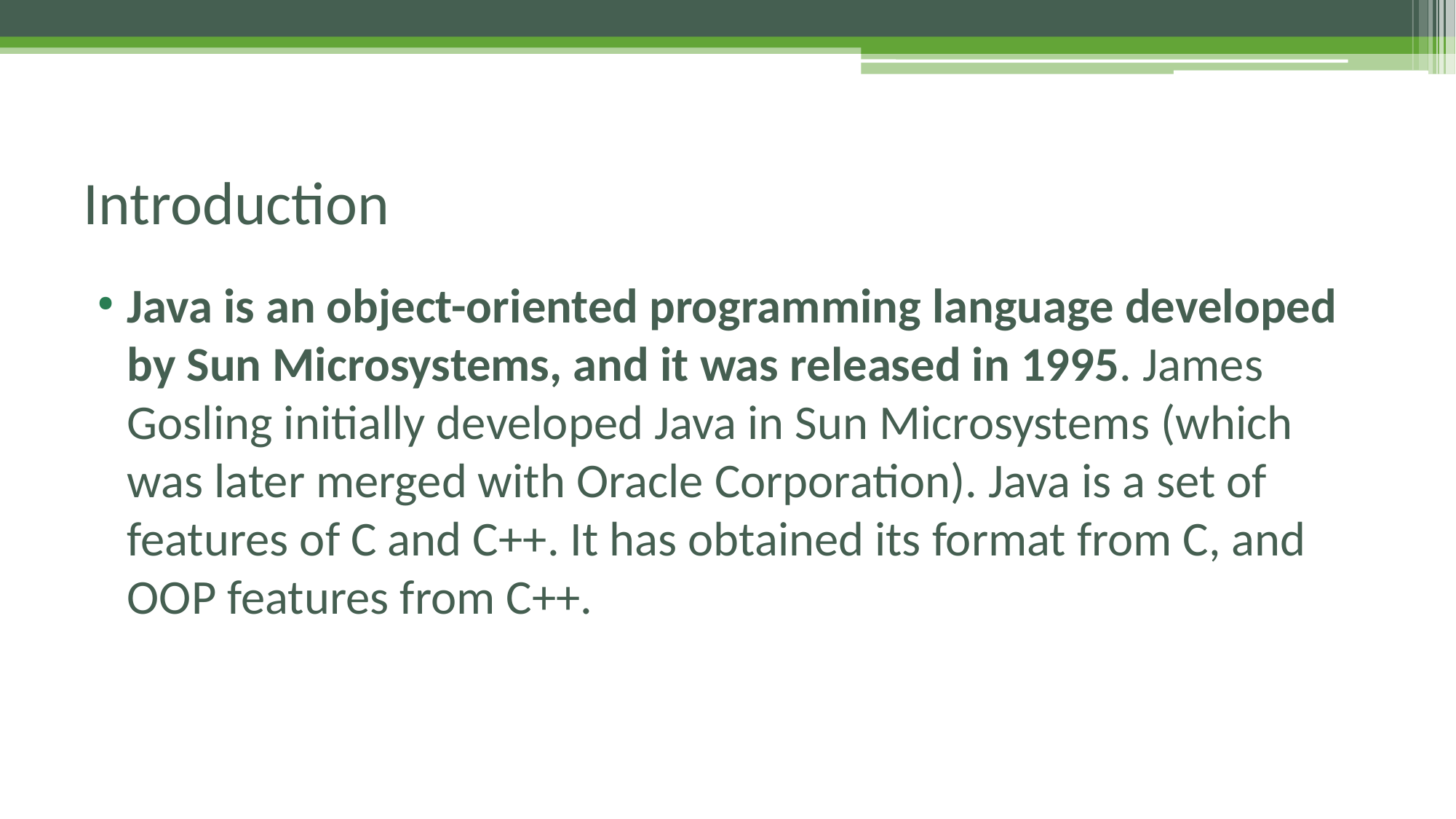

# Introduction
Java is an object-oriented programming language developed by Sun Microsystems, and it was released in 1995. James Gosling initially developed Java in Sun Microsystems (which was later merged with Oracle Corporation). Java is a set of features of C and C++. It has obtained its format from C, and OOP features from C++.